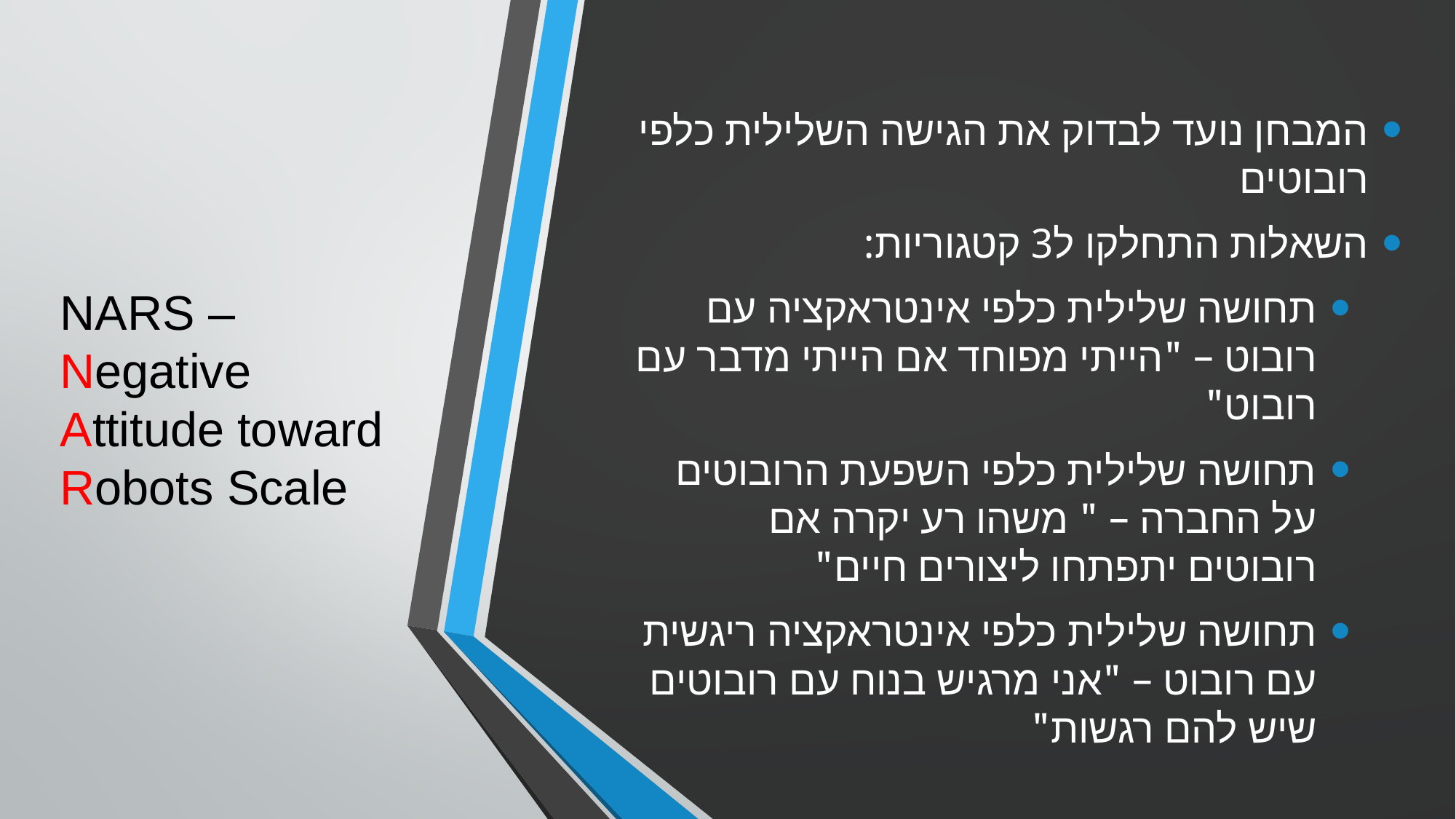

המבחן נועד לבדוק את הגישה השלילית כלפי רובוטים
השאלות התחלקו ל3 קטגוריות:
תחושה שלילית כלפי אינטראקציה עם רובוט – "הייתי מפוחד אם הייתי מדבר עם רובוט"
תחושה שלילית כלפי השפעת הרובוטים על החברה – " משהו רע יקרה אם רובוטים יתפתחו ליצורים חיים"
תחושה שלילית כלפי אינטראקציה ריגשית עם רובוט – "אני מרגיש בנוח עם רובוטים שיש להם רגשות"

# NARS – Negative Attitude toward Robots Scale